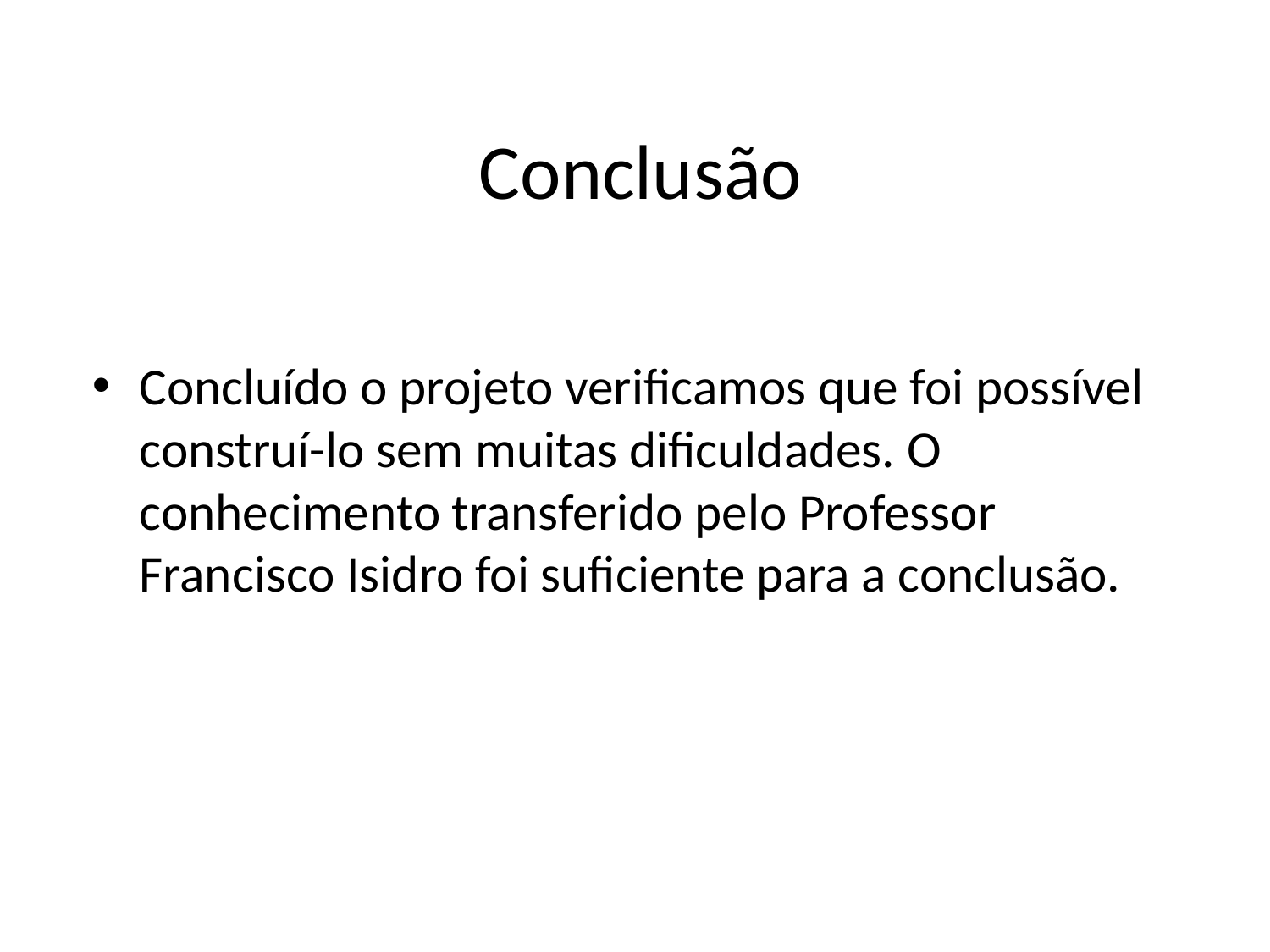

# Conclusão
Concluído o projeto verificamos que foi possível construí-lo sem muitas dificuldades. O conhecimento transferido pelo Professor Francisco Isidro foi suficiente para a conclusão.